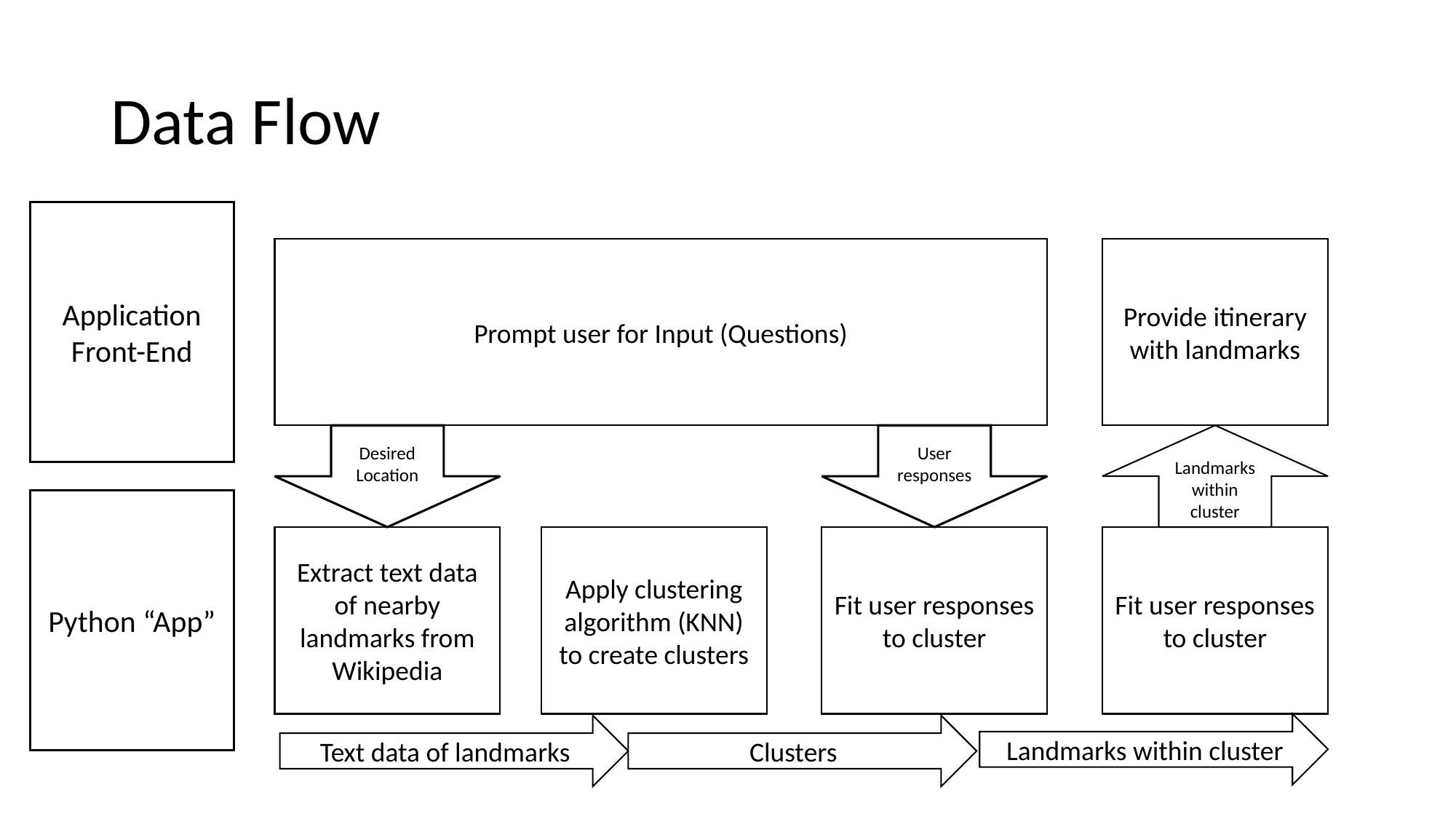

# Data Flow
Application Front-End
Prompt user for Input (Questions)
Provide itinerary with landmarks
Landmarks within cluster
Desired Location
User responses
Python “App”
Extract text data of nearby landmarks from Wikipedia
Apply clustering algorithm (KNN) to create clusters
Fit user responses to cluster
Fit user responses to cluster
Landmarks within cluster
Text data of landmarks
Clusters